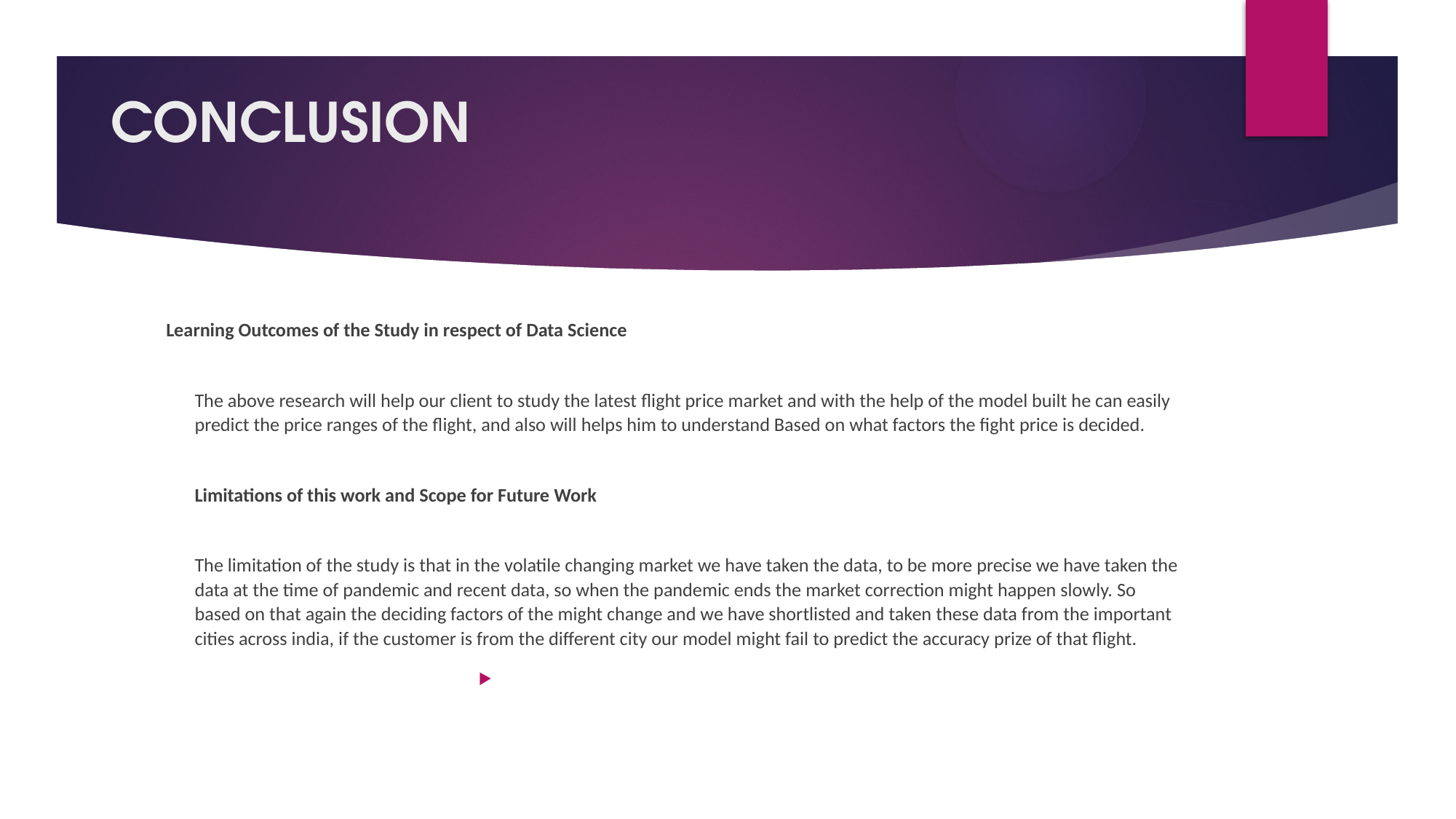

# CONCLUSION
    Learning Outcomes of the Study in respect of Data Science

The above research will help our client to study the latest flight price market and with the help of the model built he can easily predict the price ranges of the flight, and also will helps him to understand Based on what factors the fight price is decided.

Limitations of this work and Scope for Future Work

The limitation of the study is that in the volatile changing market we have taken the data, to be more precise we have taken the data at the time of pandemic and recent data, so when the pandemic ends the market correction might happen slowly. So based on that again the deciding factors of the might change and we have shortlisted and taken these data from the important cities across india, if the customer is from the different city our model might fail to predict the accuracy prize of that flight.